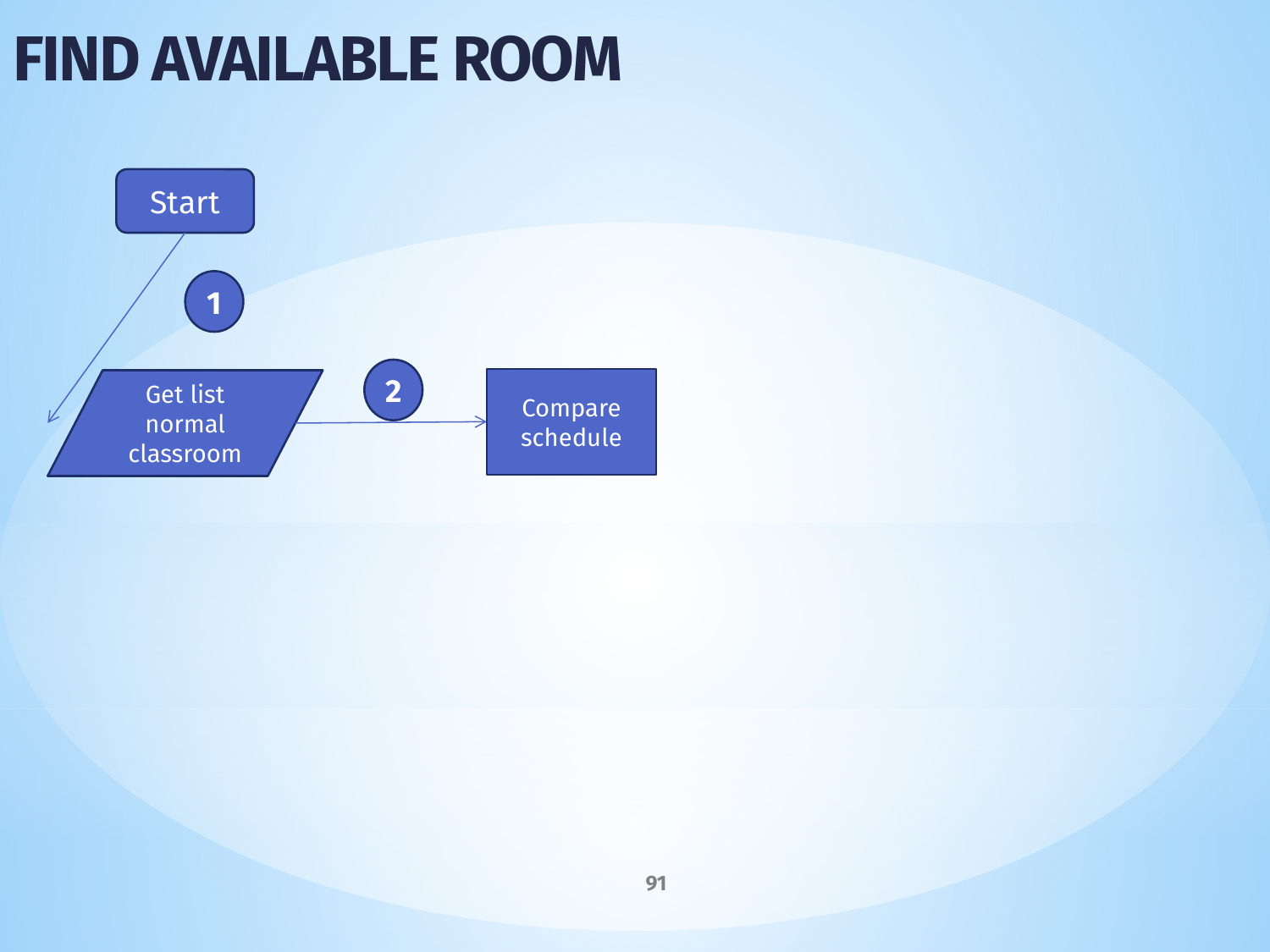

FIND AVAILABLE ROOM
Start
1
2
Compare schedule
Get list normal classroom
91